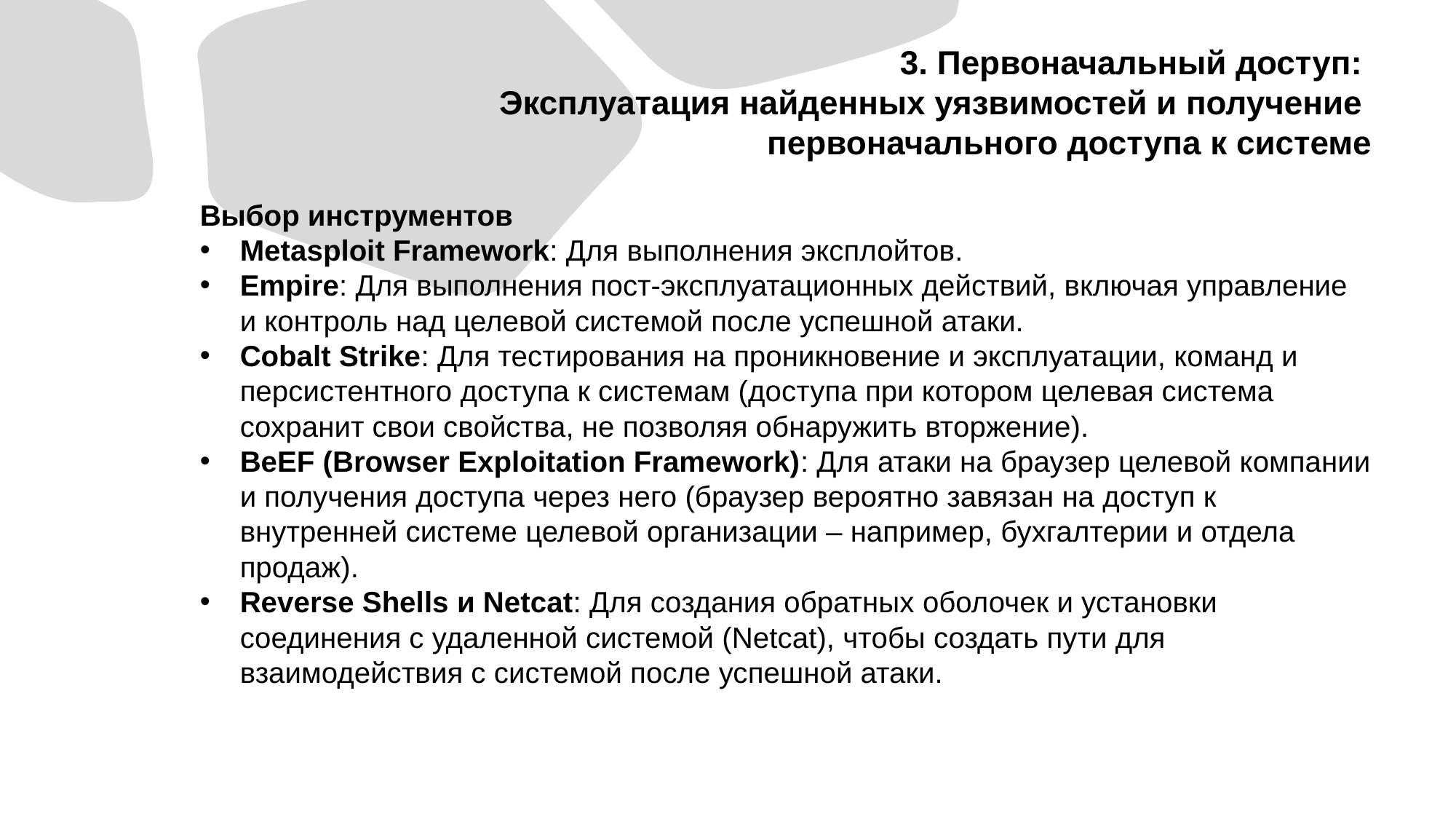

# 3. Первоначальный доступ: Эксплуатация найденных уязвимостей и получение первоначального доступа к системе
Выбор инструментов
Metasploit Framework: Для выполнения эксплойтов.
Empire: Для выполнения пост-эксплуатационных действий, включая управление и контроль над целевой системой после успешной атаки.
Cobalt Strike: Для тестирования на проникновение и эксплуатации, команд и персистентного доступа к системам (доступа при котором целевая система сохранит свои свойства, не позволяя обнаружить вторжение).
BeEF (Browser Exploitation Framework): Для атаки на браузер целевой компании и получения доступа через него (браузер вероятно завязан на доступ к внутренней системе целевой организации – например, бухгалтерии и отдела продаж).
Reverse Shells и Netcat: Для создания обратных оболочек и установки соединения с удаленной системой (Netcat), чтобы создать пути для взаимодействия с системой после успешной атаки.